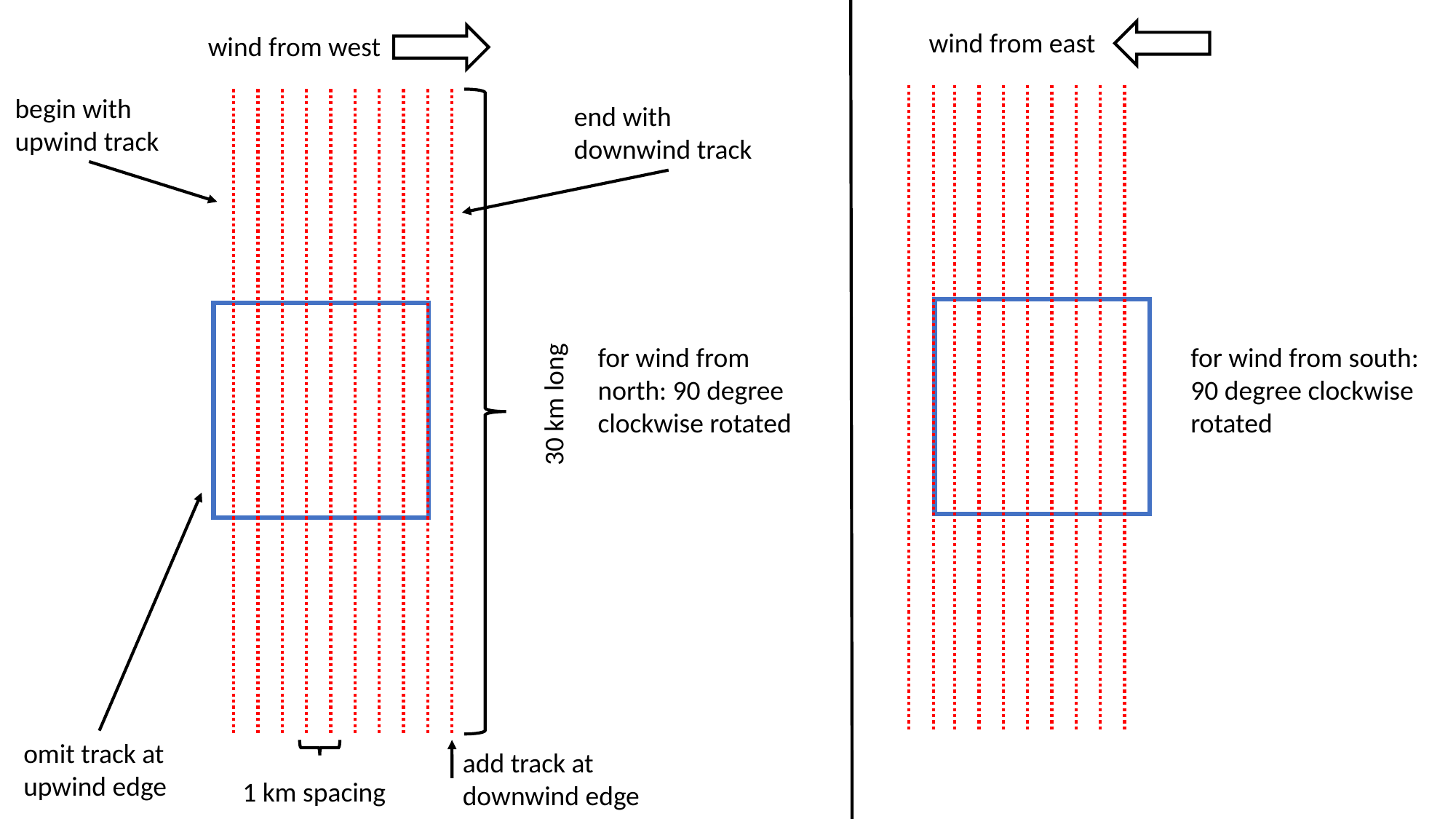

wind from east

wind from west

begin with upwind track

end with downwind track

for wind from north: 90 degree clockwise rotated
for wind from south: 90 degree clockwise rotated
30 km long

omit track at upwind edge
add track at downwind edge
1 km spacing